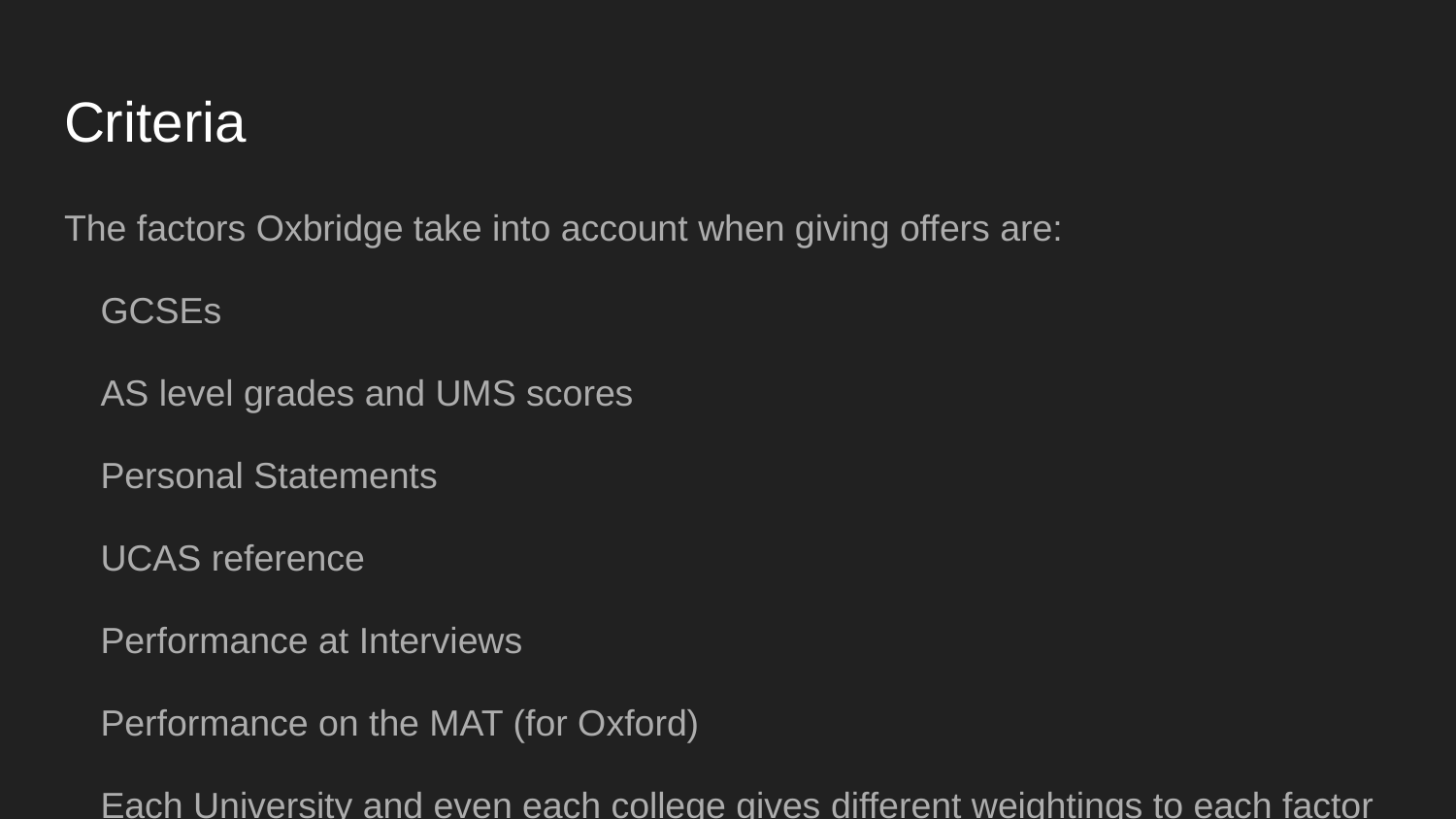

# Criteria
The factors Oxbridge take into account when giving offers are:
GCSEs
AS level grades and UMS scores
Personal Statements
UCAS reference
Performance at Interviews
Performance on the MAT (for Oxford)
Each University and even each college gives different weightings to each factor but generally Year 12 UMS scores and Interview performance are the most significant.